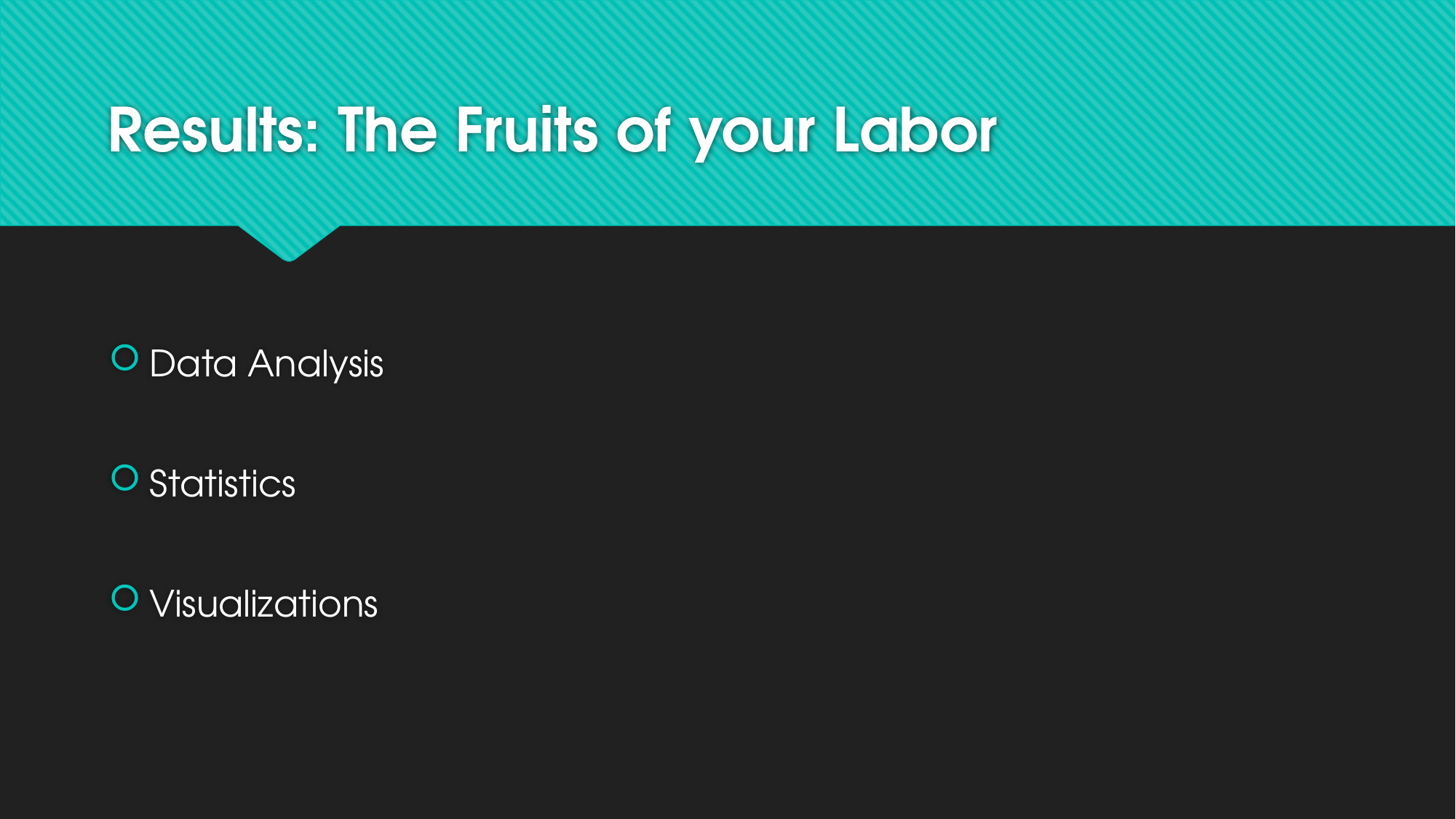

# Results: The Fruits of your Labor
Data Analysis

Statistics

Visualizations